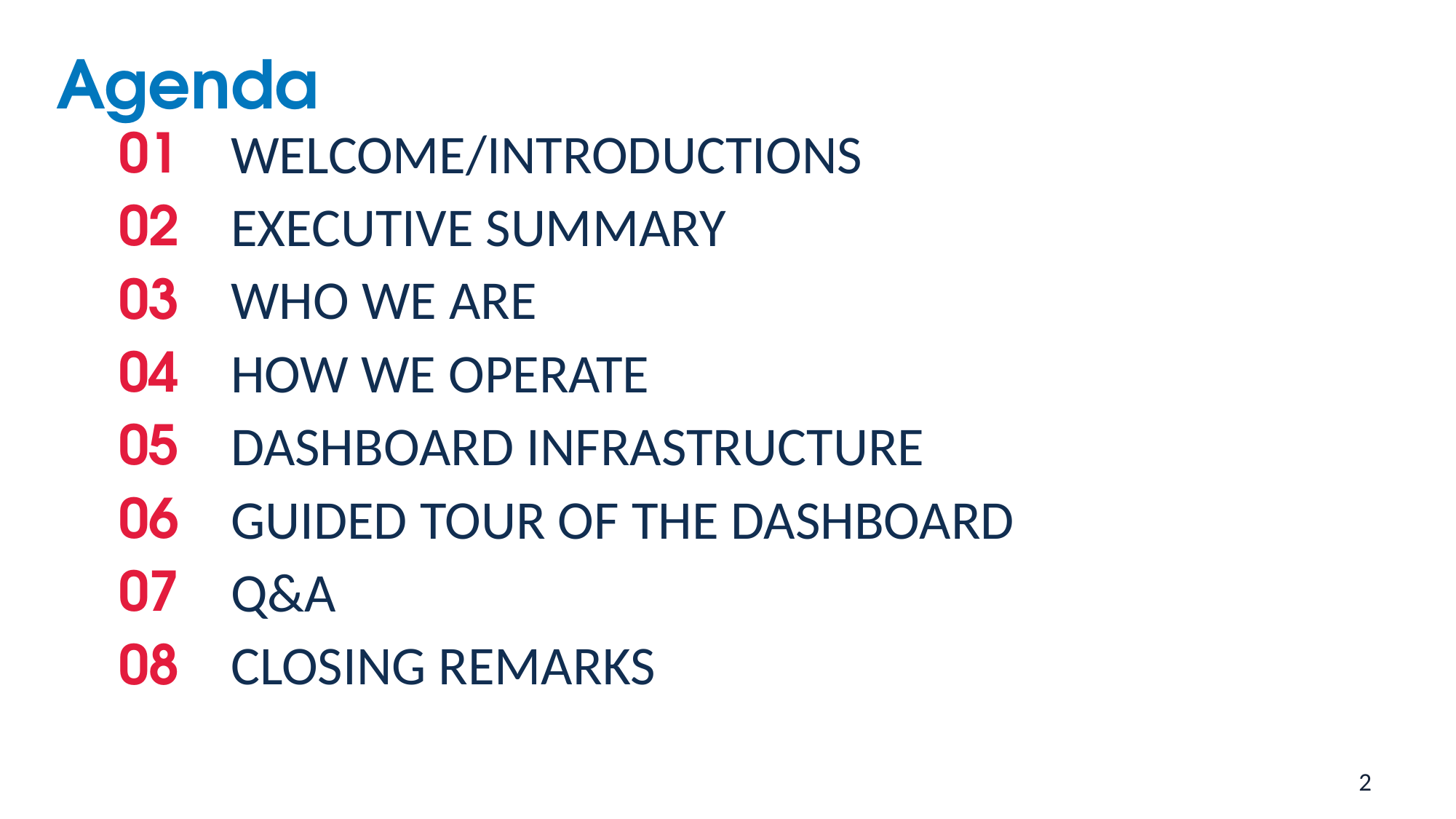

# Agenda
| 01 | WELCOME/INTRODUCTIONS |
| --- | --- |
| 02 | EXECUTIVE SUMMARY |
| 03 | WHO WE ARE |
| 04 | HOW WE OPERATE |
| 05 | DASHBOARD INFRASTRUCTURE |
| 06 | GUIDED TOUR OF THE DASHBOARD |
| 07 | Q&A |
| 08 | CLOSING REMARKS |
|  |  |
2